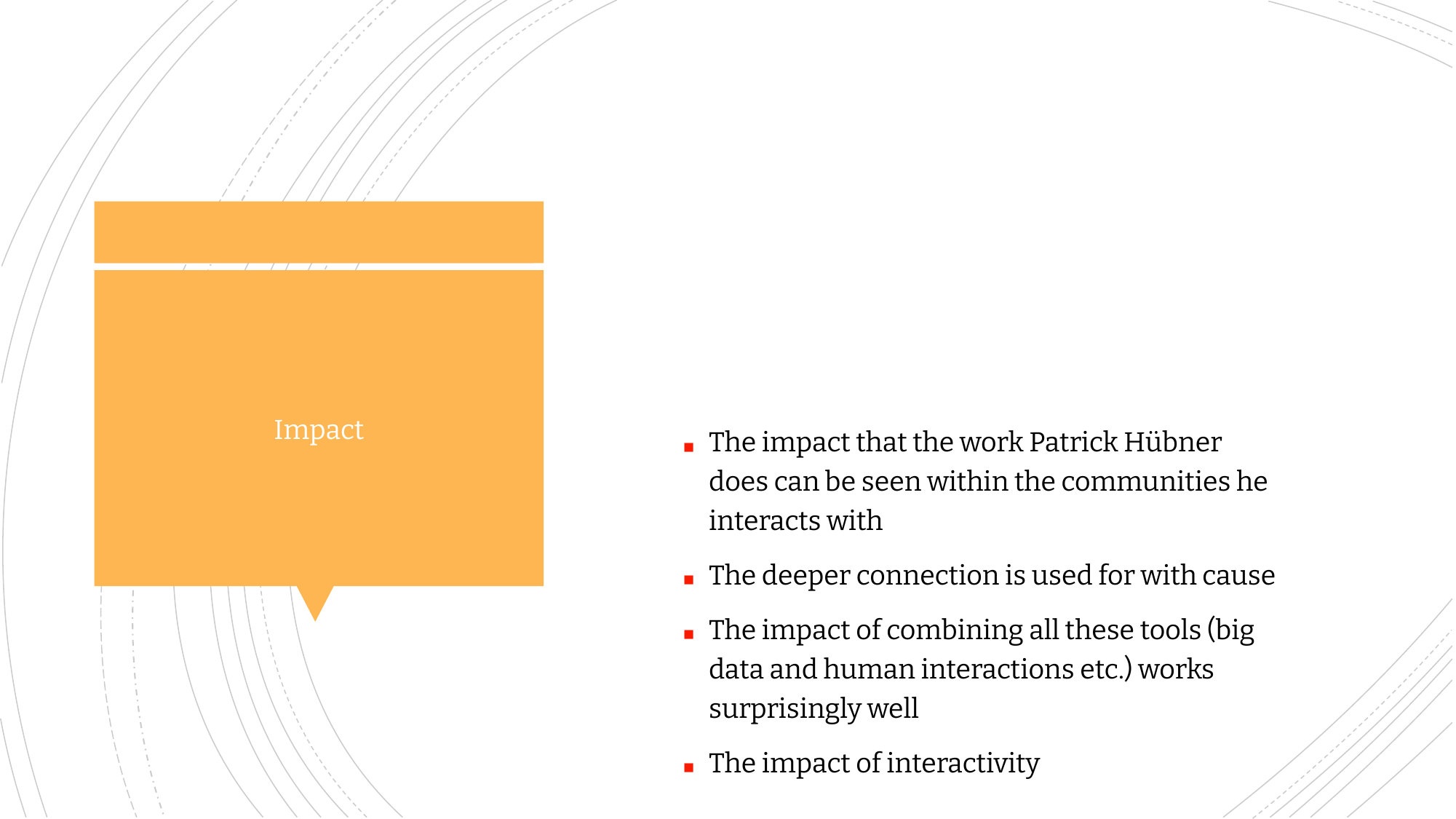

The impact that the work Patrick Hübner does can be seen within the communities he interacts with
The deeper connection is used for with cause
The impact of combining all these tools (big data and human interactions etc.) works surprisingly well
The impact of interactivity

Impact